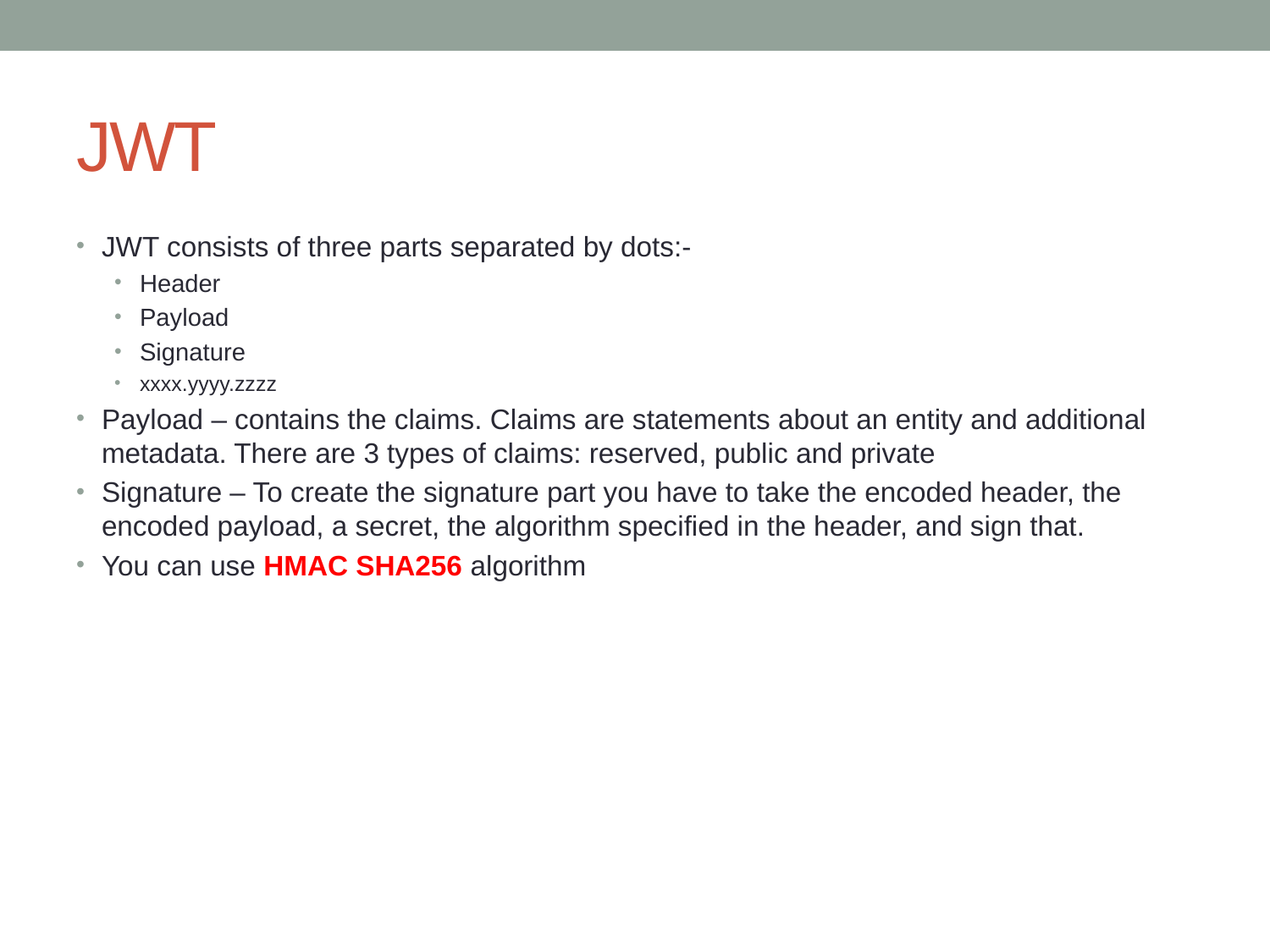

# JWT
JWT consists of three parts separated by dots:-
Header
Payload
Signature
xxxx.yyyy.zzzz
Payload – contains the claims. Claims are statements about an entity and additional metadata. There are 3 types of claims: reserved, public and private
Signature – To create the signature part you have to take the encoded header, the encoded payload, a secret, the algorithm specified in the header, and sign that.
You can use HMAC SHA256 algorithm